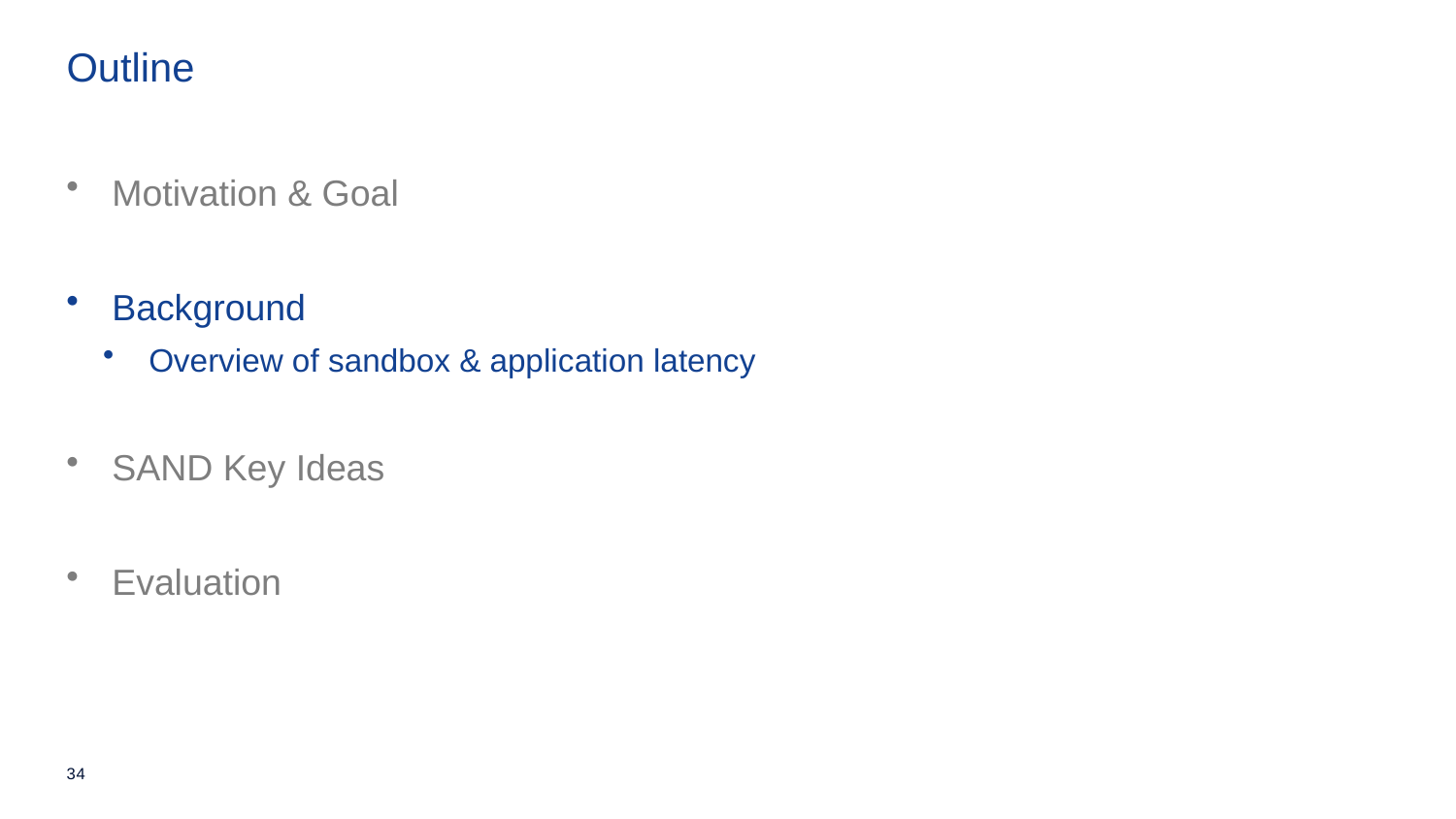

# Outline
Motivation & Goal

Background
Overview of sandbox & application latency

SAND Key Ideas

Evaluation
34